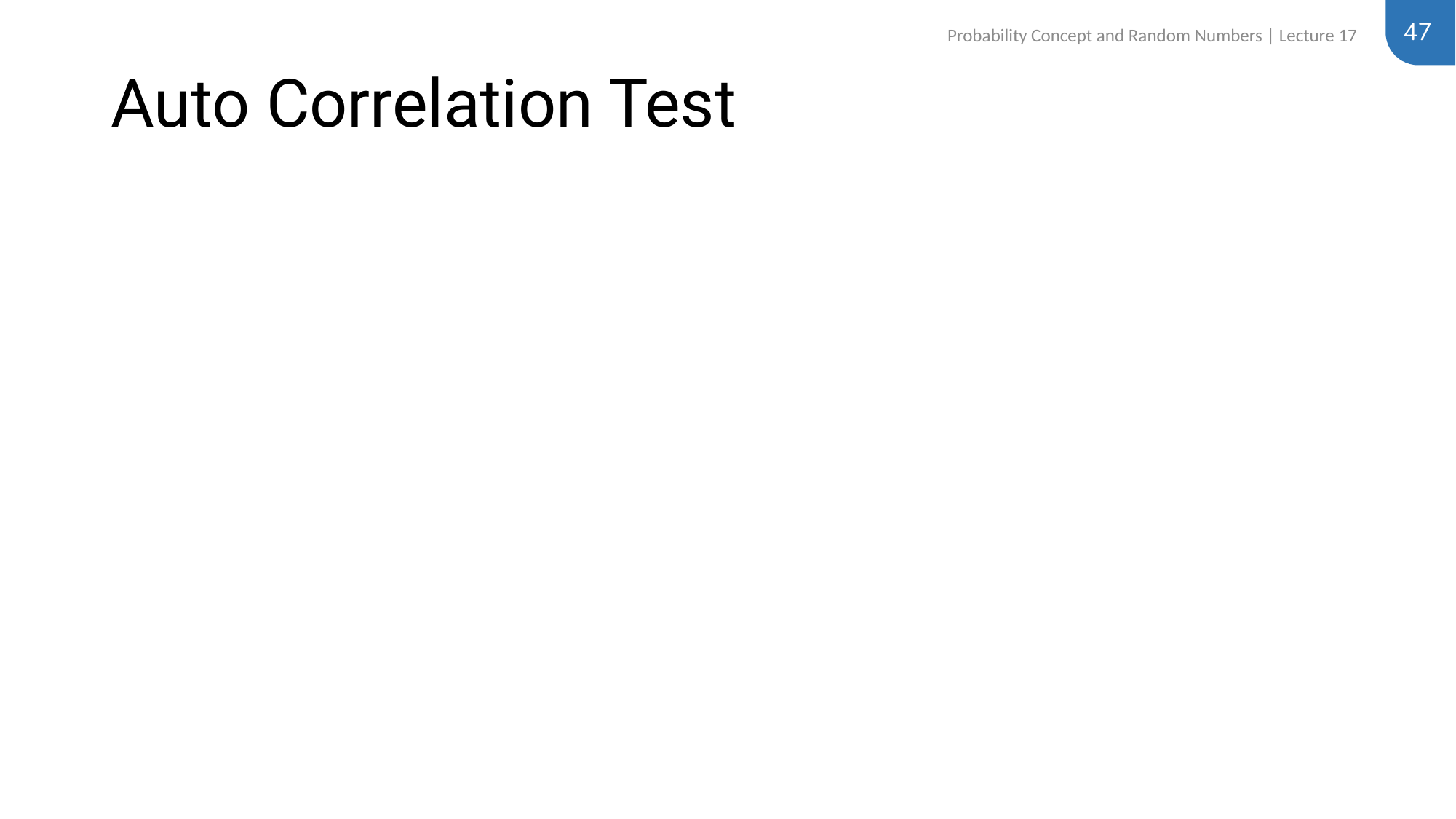

47
Probability Concept and Random Numbers | Lecture 17
# Auto Correlation Test